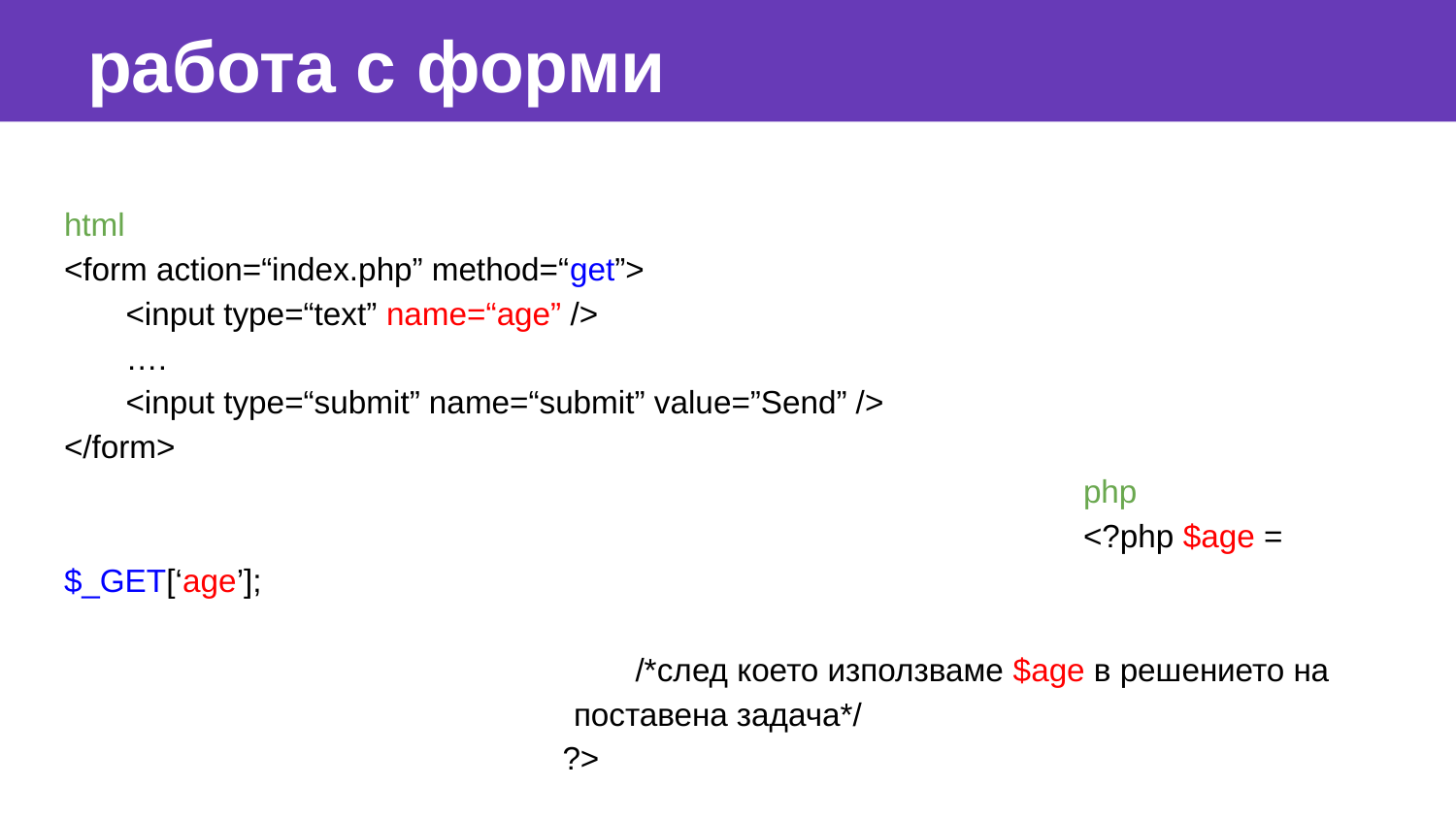

работа с форми
html
<form action=“index.php” method=“get”>
<input type=“text” name=“age” />
….
<input type=“submit” name=“submit” value=”Send” />
</form>
							php
							<?php $age = $_GET[‘age’];

/*след което използваме $age в решението на поставена задача*/
?>